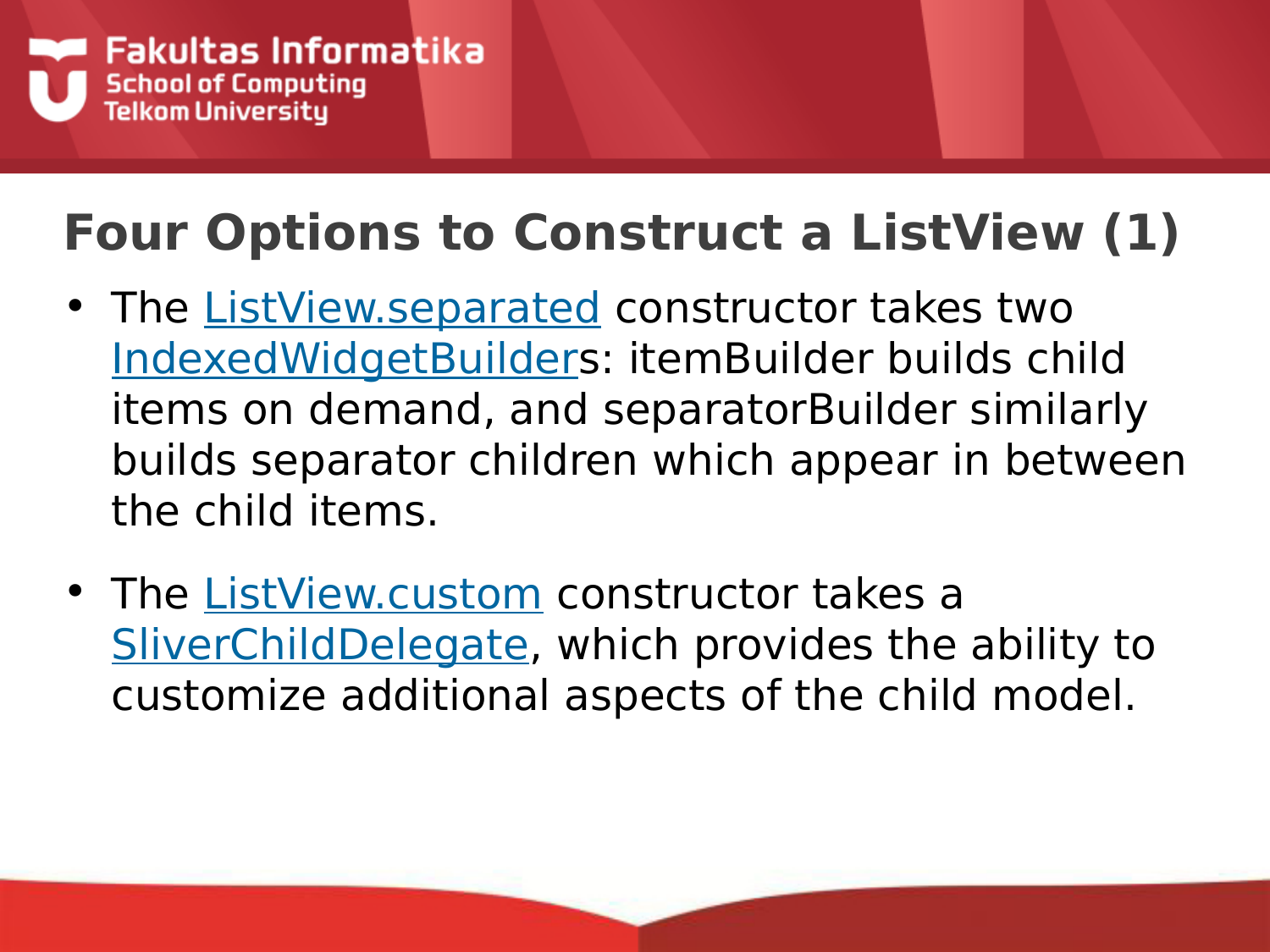

# Four Options to Construct a ListView (1)
The ListView.separated constructor takes two IndexedWidgetBuilders: itemBuilder builds child items on demand, and separatorBuilder similarly builds separator children which appear in between the child items.
The ListView.custom constructor takes a SliverChildDelegate, which provides the ability to customize additional aspects of the child model.